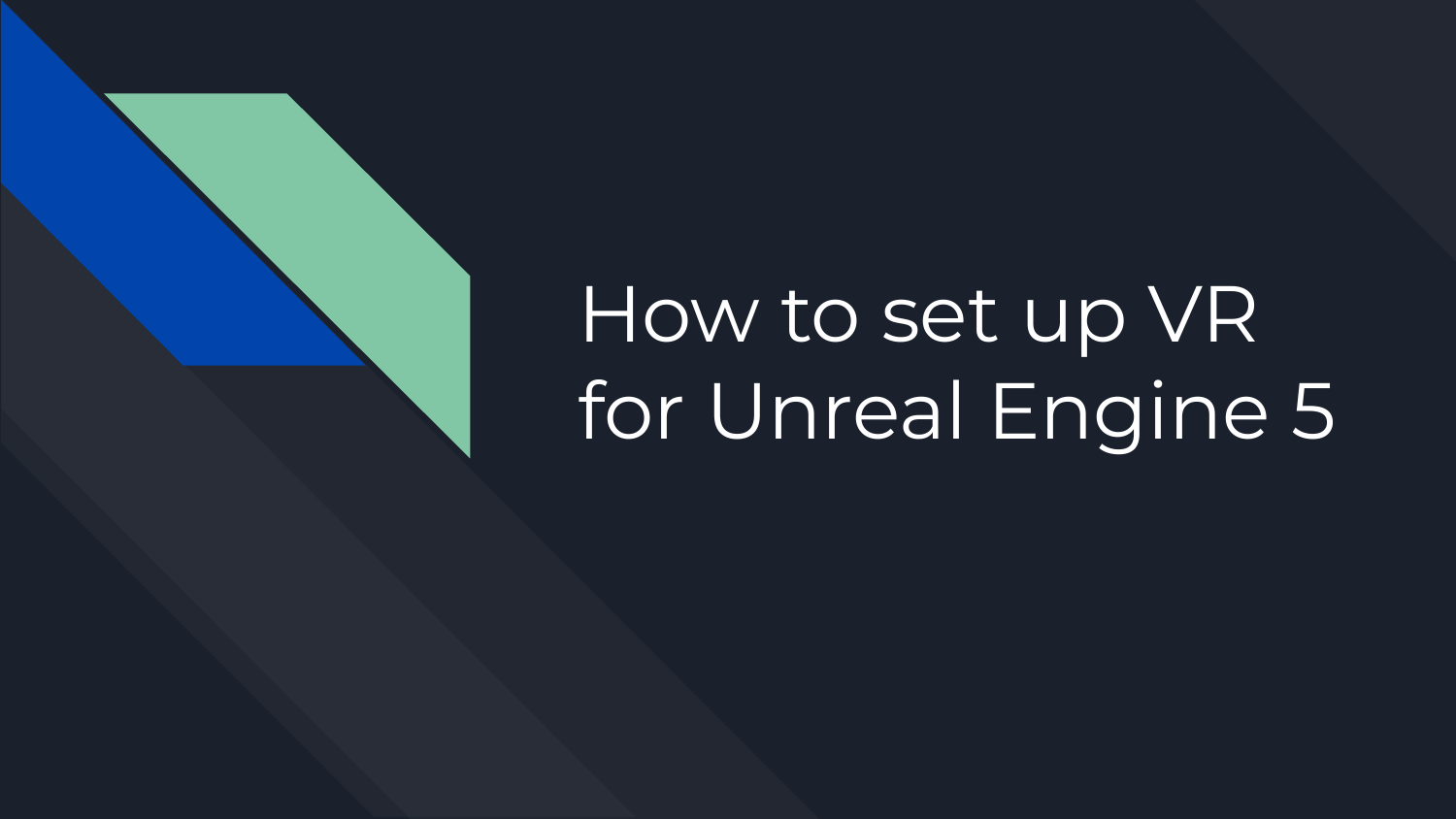

# How to set up VR for Unreal Engine 5